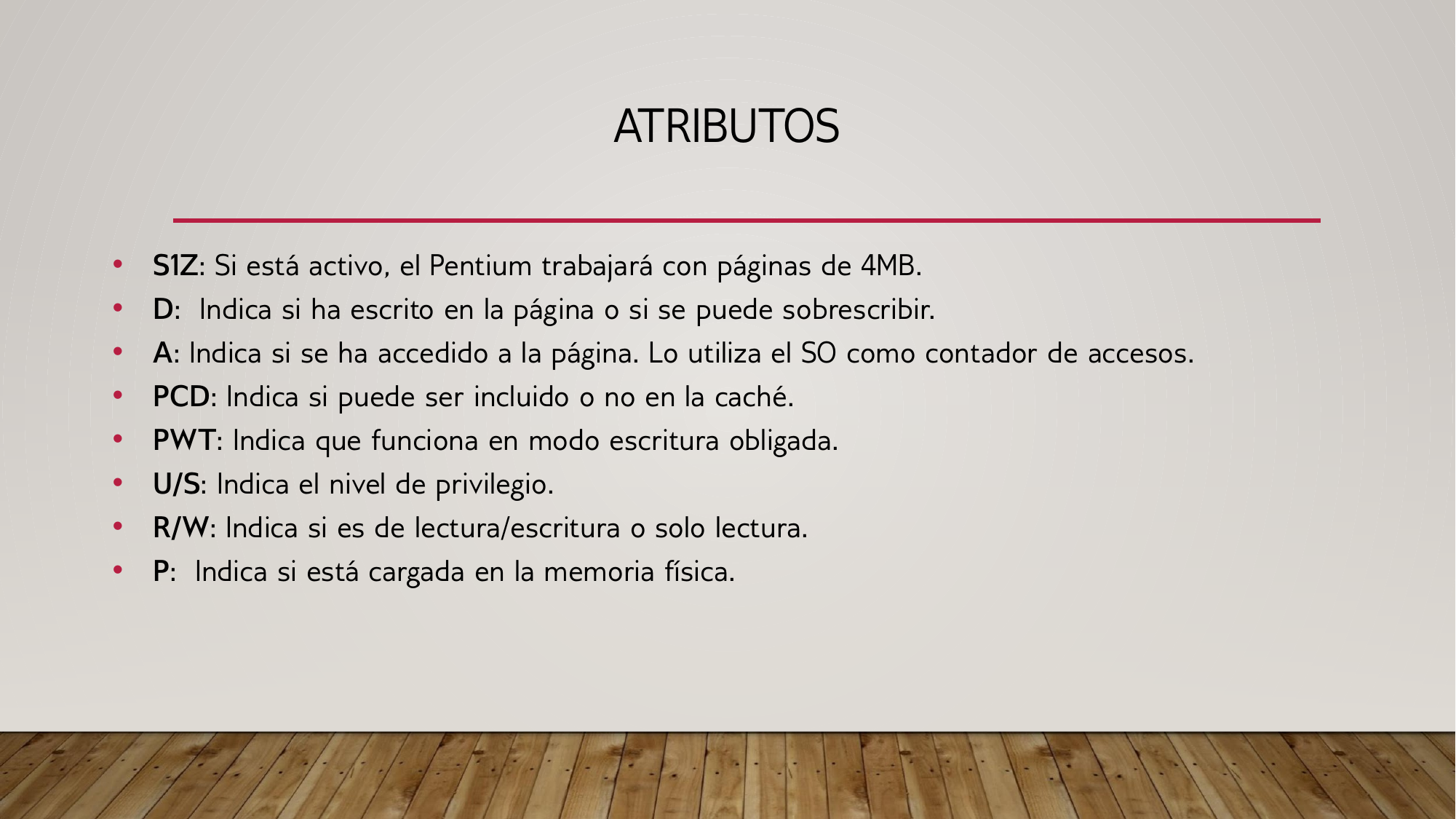

# ATRIBUTOS

S1Z: Si está activo, el Pentium trabajará con páginas de 4MB.
D:  Indica si ha escrito en la página o si se puede sobrescribir.
A: Indica si se ha accedido a la página. Lo utiliza el SO como contador de accesos.
PCD: Indica si puede ser incluido o no en la caché.
PWT: Indica que funciona en modo escritura obligada.
U/S: Indica el nivel de privilegio.
R/W: Indica si es de lectura/escritura o solo lectura.
P:  Indica si está cargada en la memoria física.